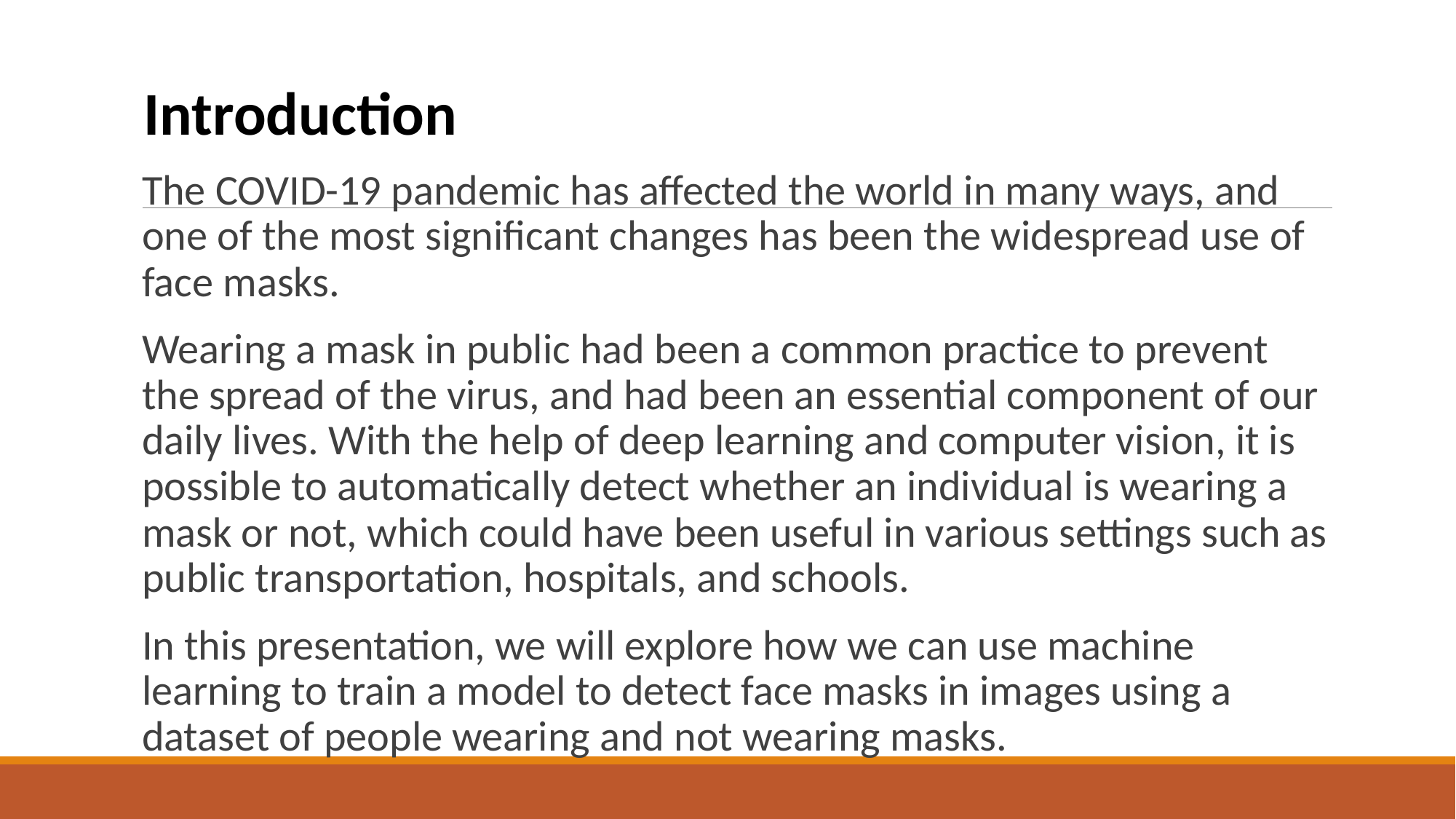

Introduction
The COVID-19 pandemic has affected the world in many ways, and one of the most significant changes has been the widespread use of face masks.
Wearing a mask in public had been a common practice to prevent the spread of the virus, and had been an essential component of our daily lives. With the help of deep learning and computer vision, it is possible to automatically detect whether an individual is wearing a mask or not, which could have been useful in various settings such as public transportation, hospitals, and schools.
In this presentation, we will explore how we can use machine learning to train a model to detect face masks in images using a dataset of people wearing and not wearing masks.